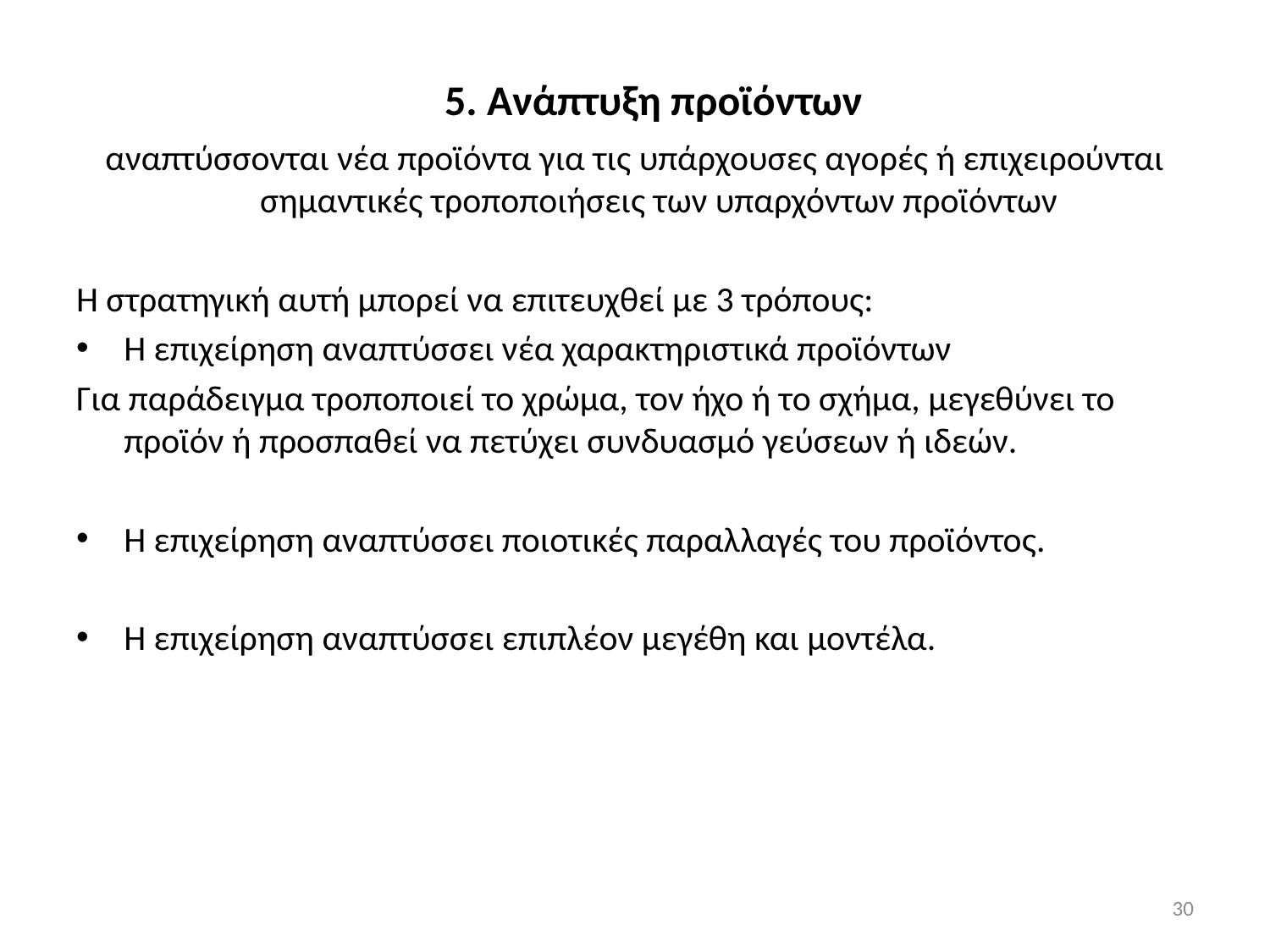

5. Ανάπτυξη προϊόντων
αναπτύσσονται νέα προϊόντα για τις υπάρχουσες αγορές ή επιχειρούνται σημαντικές τροποποιήσεις των υπαρχόντων προϊόντων

Η στρατηγική αυτή μπορεί να επιτευχθεί με 3 τρόπους:
Η επιχείρηση αναπτύσσει νέα χαρακτηριστικά προϊόντων
Για παράδειγμα τροποποιεί το χρώμα, τον ήχο ή το σχήμα, μεγεθύνει το προϊόν ή προσπαθεί να πετύχει συνδυασμό γεύσεων ή ιδεών.

Η επιχείρηση αναπτύσσει ποιοτικές παραλλαγές του προϊόντος.

Η επιχείρηση αναπτύσσει επιπλέον μεγέθη και μοντέλα.

30